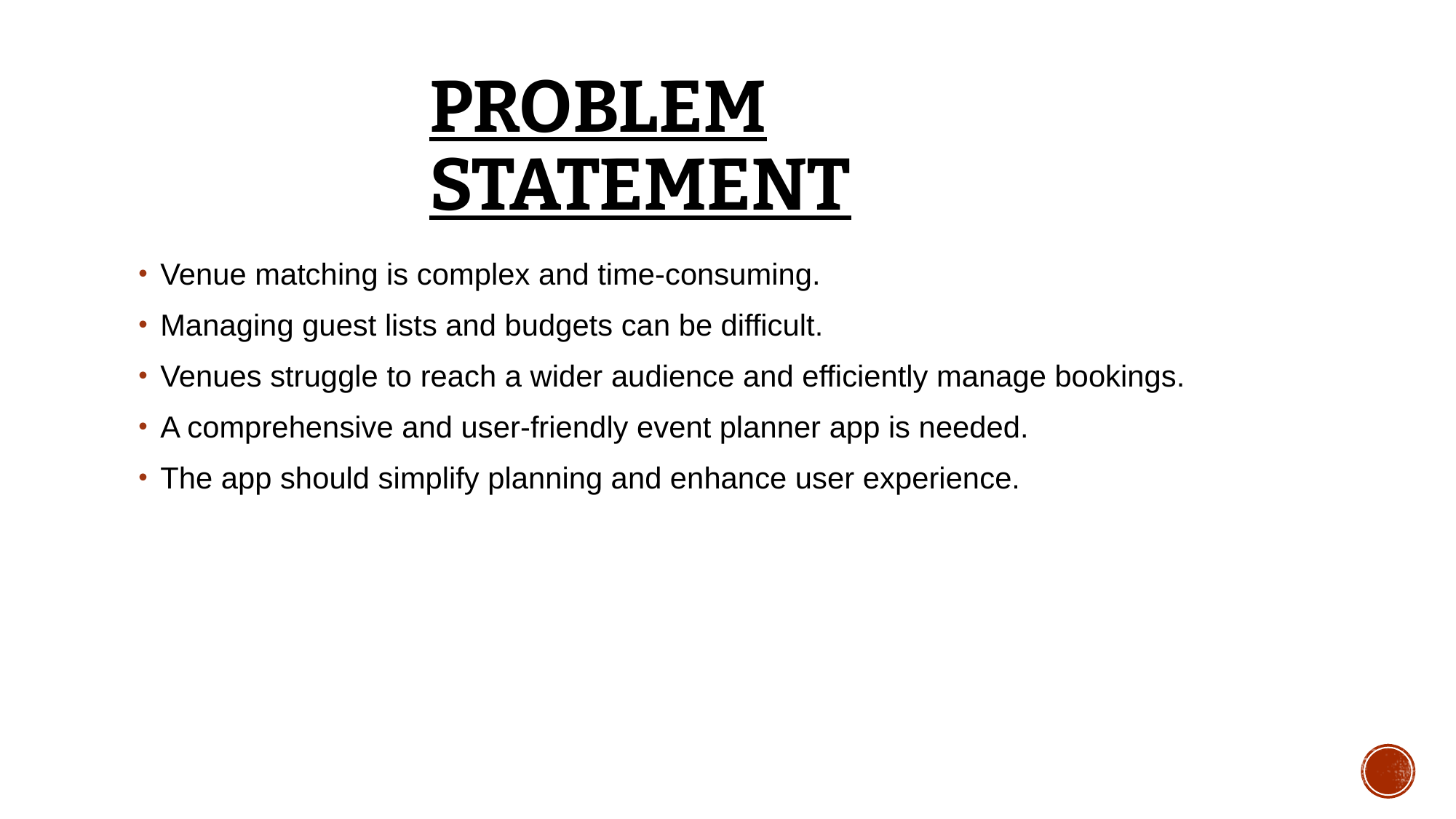

# PROBLEM STATEMENT
Venue matching is complex and time-consuming.
Managing guest lists and budgets can be difficult.
Venues struggle to reach a wider audience and efficiently manage bookings.
A comprehensive and user-friendly event planner app is needed.
The app should simplify planning and enhance user experience.